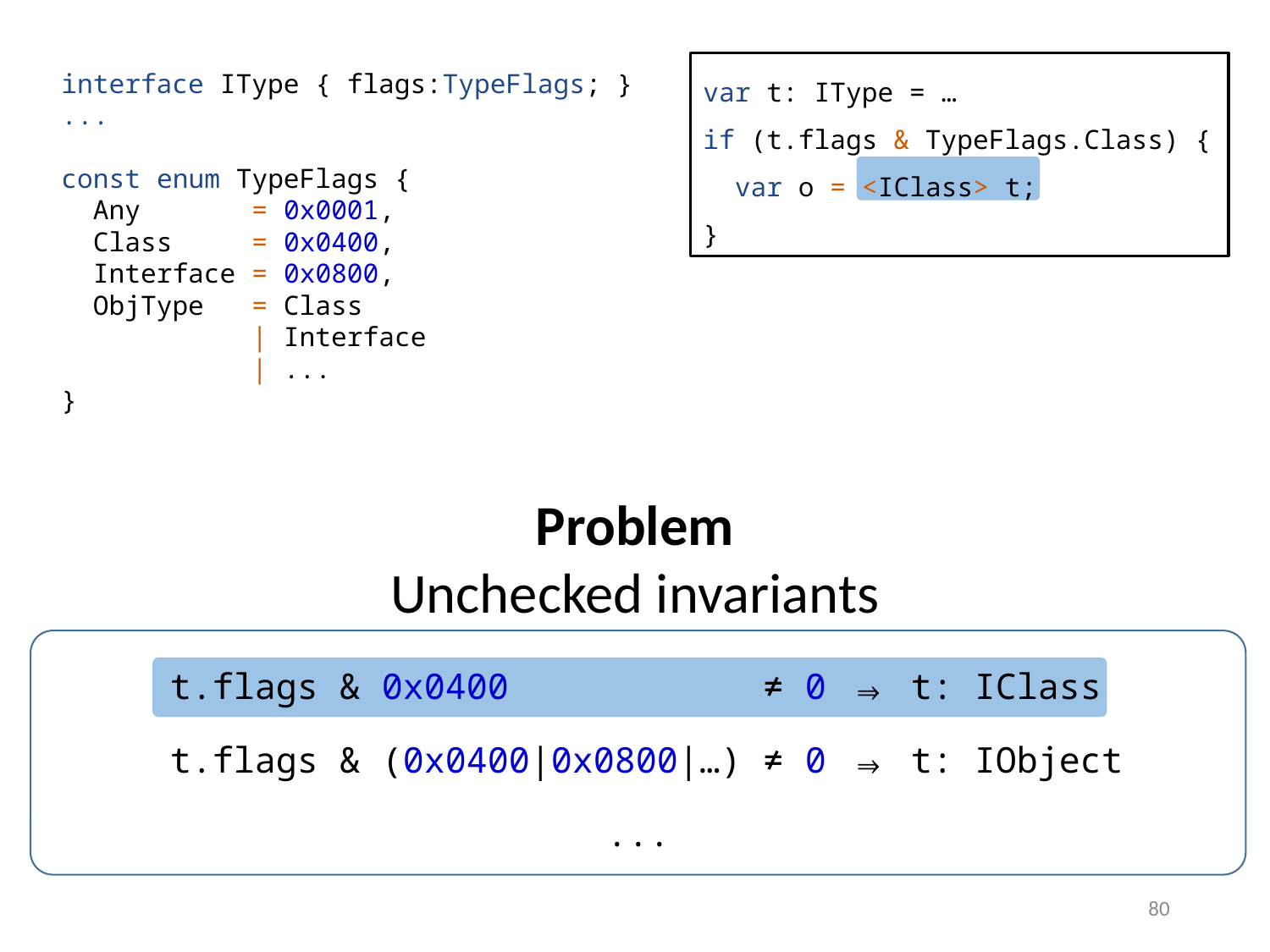

interface IType { flags:TypeFlags; }
...

const enum TypeFlags {
  Any       = 0x0001,
  Class     = 0x0400,
  Interface = 0x0800,
  ObjType   = Class
            | Interface
            | ...
}
var t: IType = …
if (t.flags & TypeFlags.Class) {
  var o = <IClass> t;
}

Problem
Unchecked invariants

      t.flags & 0x0400            ≠ 0 ⇒ t: IClass
      t.flags & (0x0400|0x0800|…) ≠ 0 ⇒ t: IObject
...
80